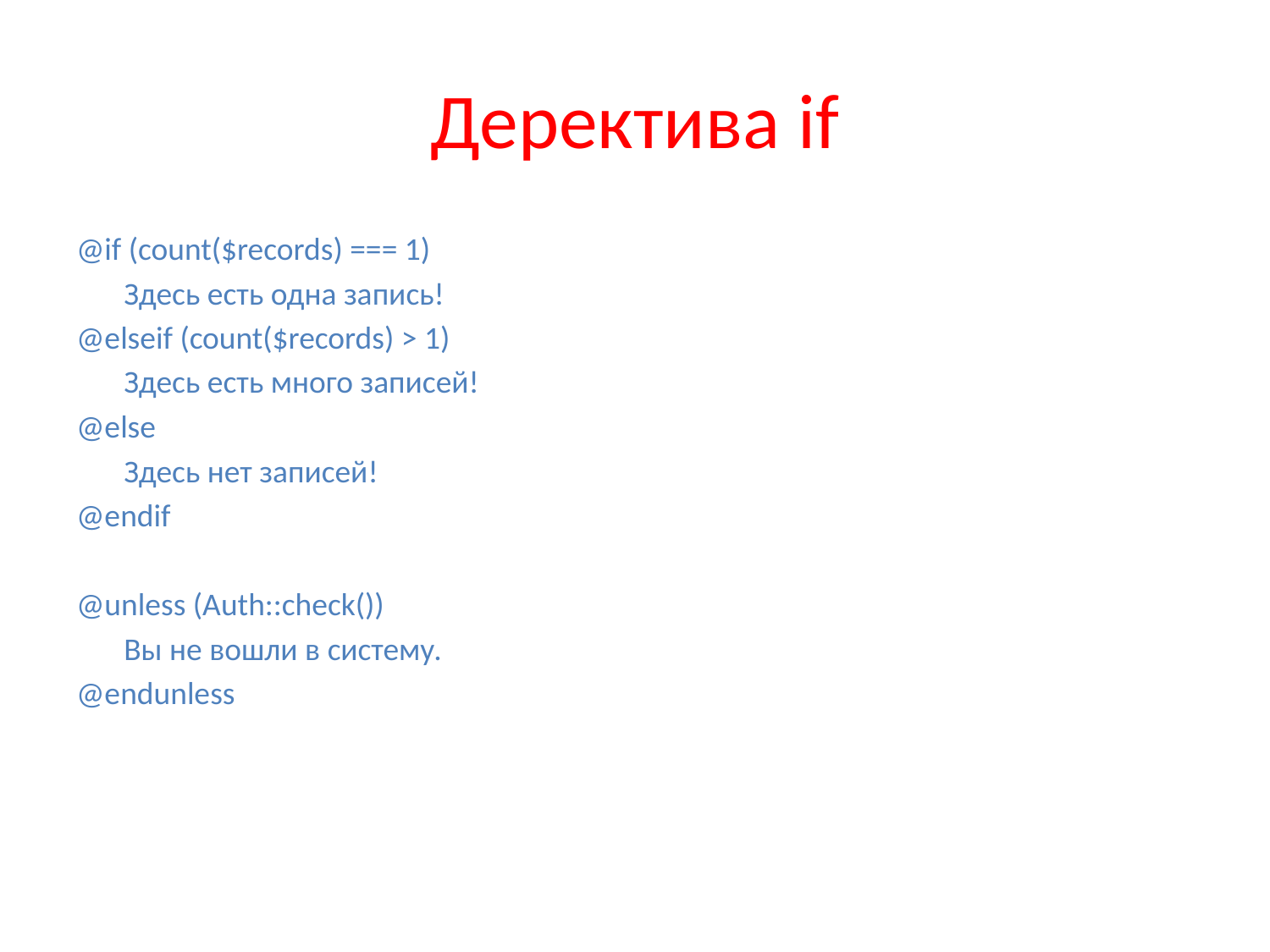

# Деректива if
@if (count($records) === 1)
	Здесь есть одна запись!
@elseif (count($records) > 1)
	Здесь есть много записей!
@else
	Здесь нет записей!
@endif

@unless (Auth::check())
	Вы не вошли в систему.
@endunless